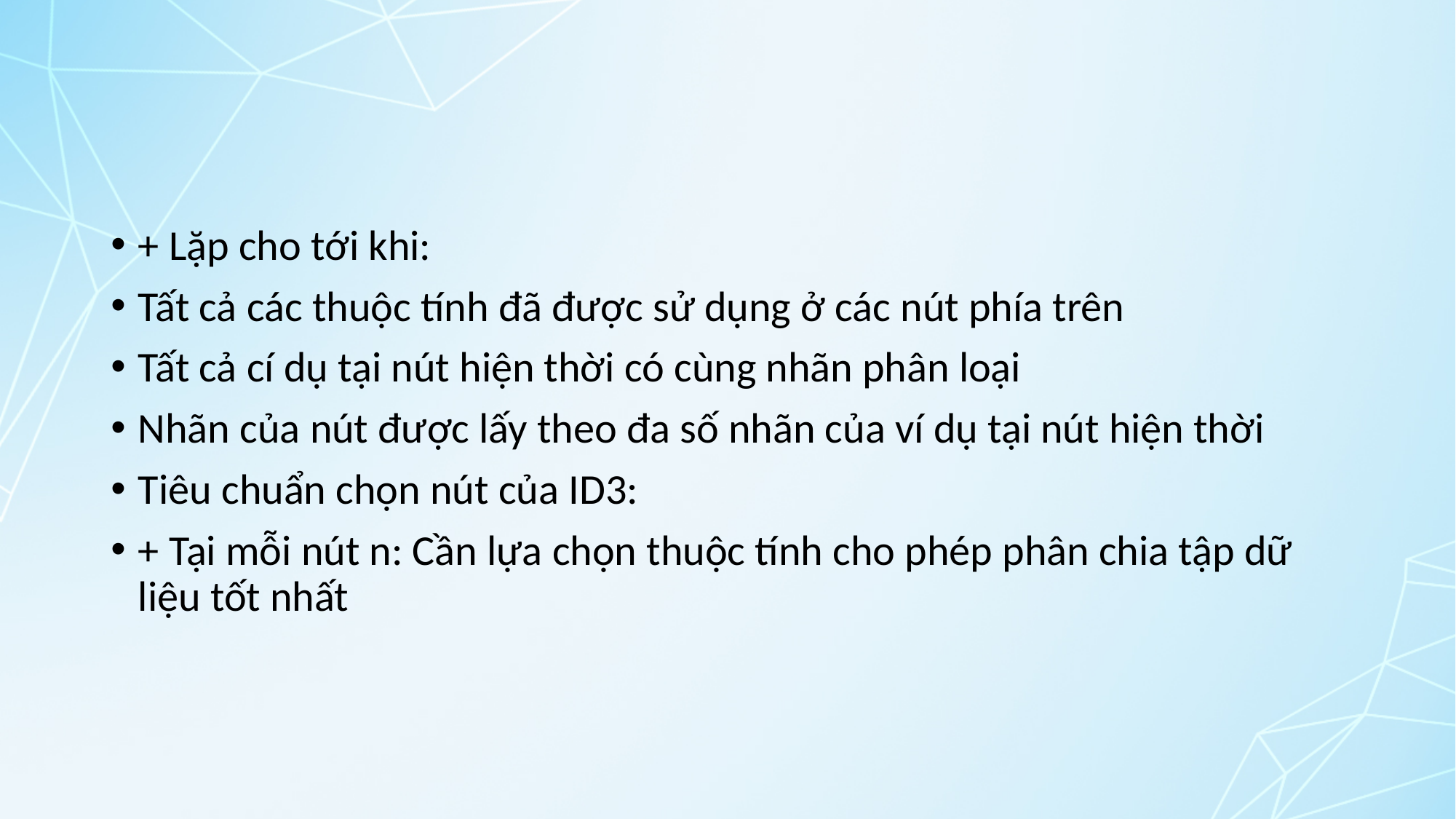

#
+ Lặp cho tới khi:
Tất cả các thuộc tính đã được sử dụng ở các nút phía trên
Tất cả cí dụ tại nút hiện thời có cùng nhãn phân loại
Nhãn của nút được lấy theo đa số nhãn của ví dụ tại nút hiện thời
Tiêu chuẩn chọn nút của ID3:
+ Tại mỗi nút n: Cần lựa chọn thuộc tính cho phép phân chia tập dữ liệu tốt nhất